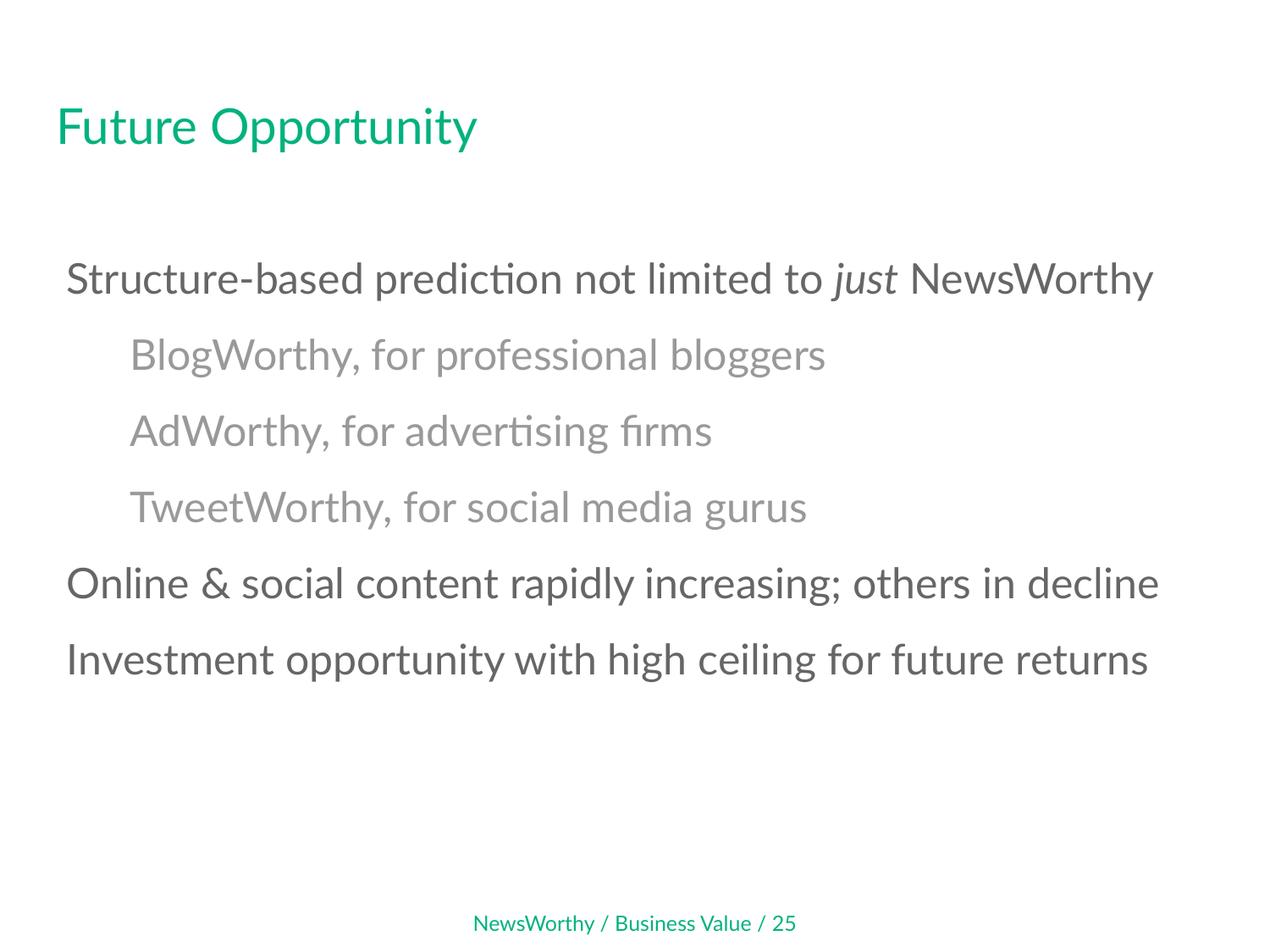

# Future Opportunity
Structure-based prediction not limited to just NewsWorthy
BlogWorthy, for professional bloggers
AdWorthy, for advertising firms
TweetWorthy, for social media gurus
Online & social content rapidly increasing; others in decline
Investment opportunity with high ceiling for future returns
NewsWorthy / Business Value / 25